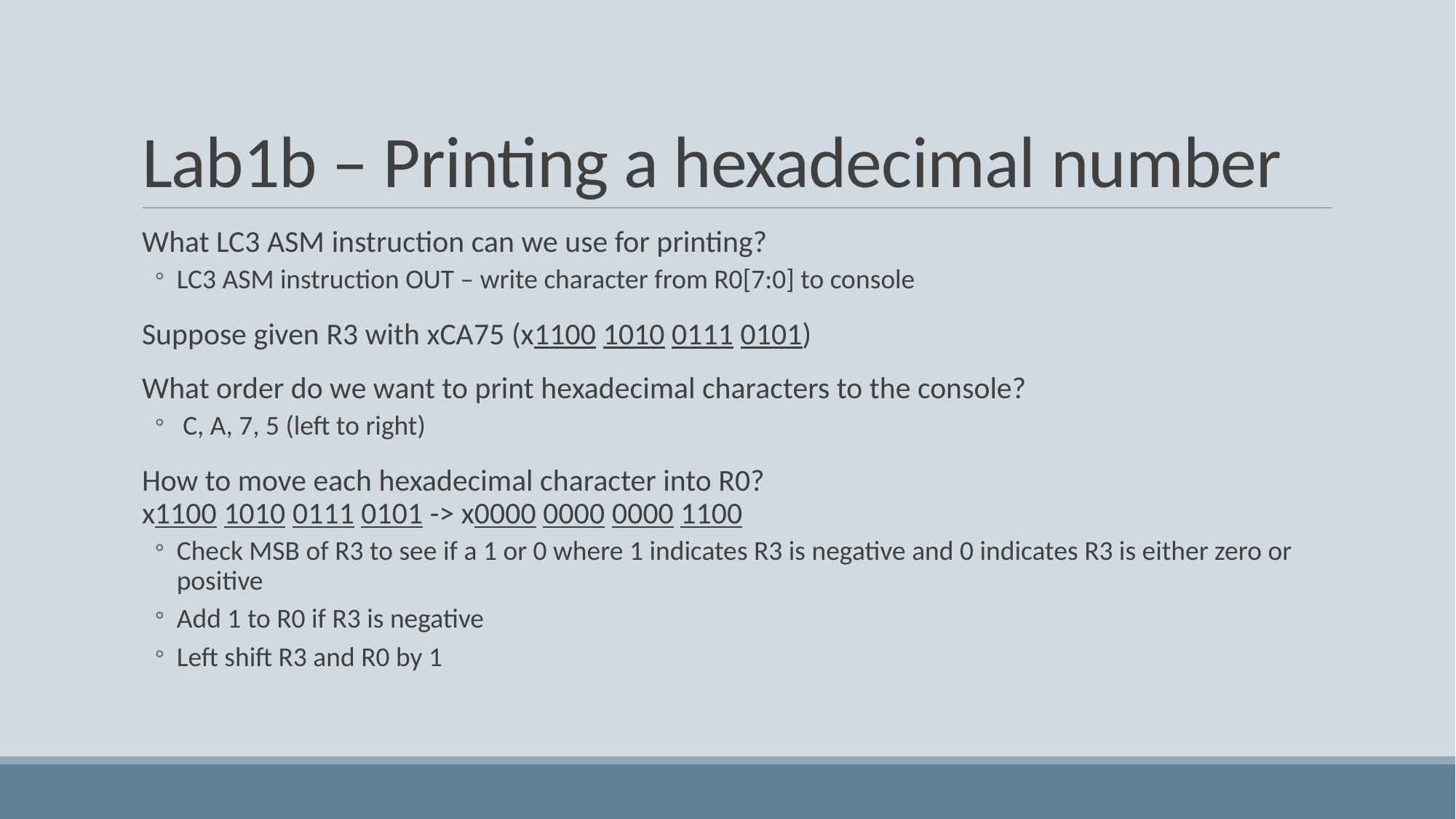

# Lab1b – Printing a hexadecimal number
What LC3 ASM instruction can we use for printing?
LC3 ASM instruction OUT – write character from R0[7:0] to console
Suppose given R3 with xCA75 (x1100 1010 0111 0101)
What order do we want to print hexadecimal characters to the console?
 C, A, 7, 5 (left to right)
How to move each hexadecimal character into R0?
x1100 1010 0111 0101 -> x0000 0000 0000 1100
Check MSB of R3 to see if a 1 or 0 where 1 indicates R3 is negative and 0 indicates R3 is either zero or positive
Add 1 to R0 if R3 is negative
Left shift R3 and R0 by 1